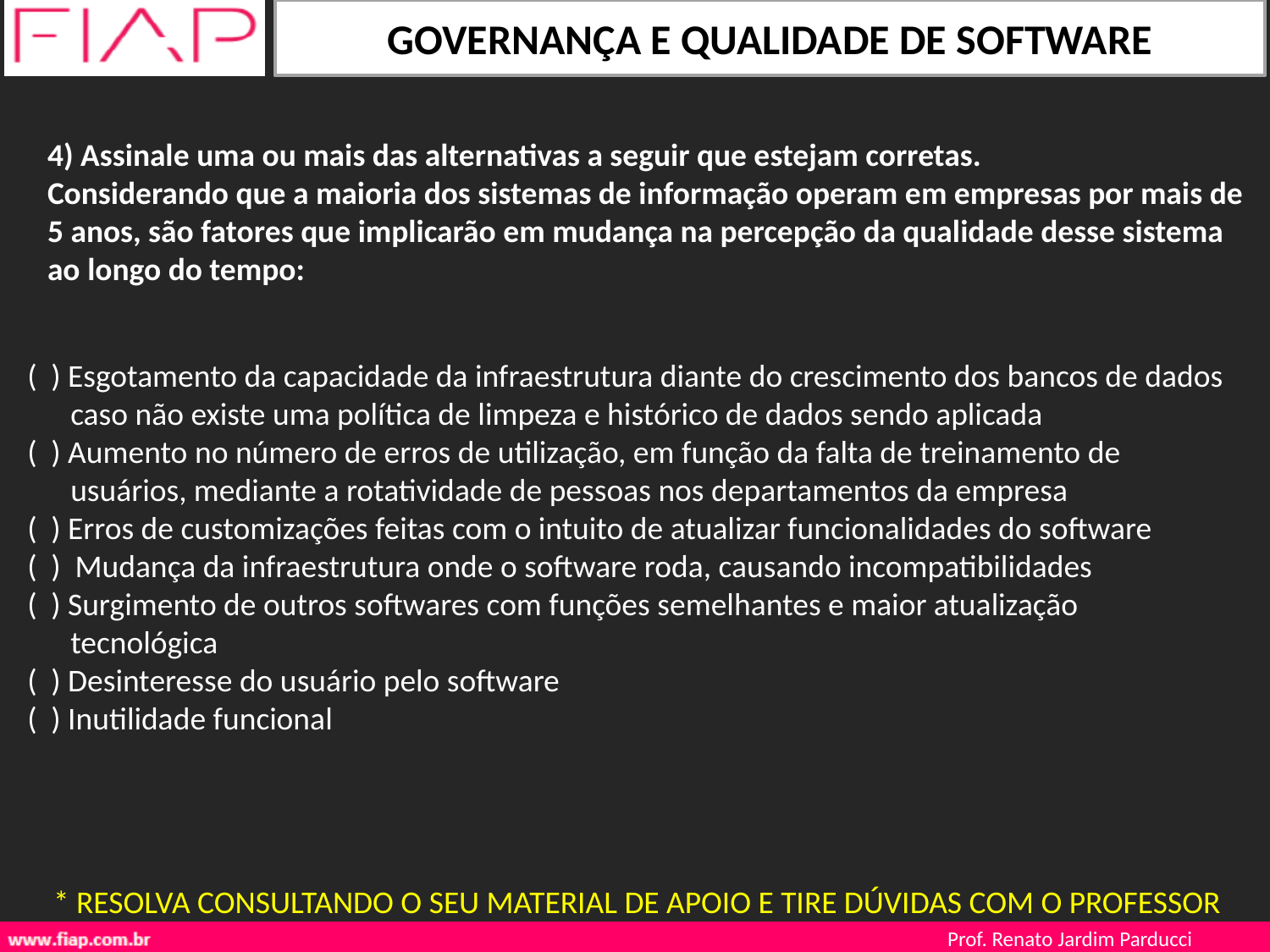

4) Assinale uma ou mais das alternativas a seguir que estejam corretas.
Considerando que a maioria dos sistemas de informação operam em empresas por mais de 5 anos, são fatores que implicarão em mudança na percepção da qualidade desse sistema ao longo do tempo:
(  ) Esgotamento da capacidade da infraestrutura diante do crescimento dos bancos de dados
      caso não existe uma política de limpeza e histórico de dados sendo aplicada
(  ) Aumento no número de erros de utilização, em função da falta de treinamento de
      usuários, mediante a rotatividade de pessoas nos departamentos da empresa
(  ) Erros de customizações feitas com o intuito de atualizar funcionalidades do software
(  )  Mudança da infraestrutura onde o software roda, causando incompatibilidades
(  ) Surgimento de outros softwares com funções semelhantes e maior atualização
      tecnológica
(  ) Desinteresse do usuário pelo software
(  ) Inutilidade funcional
* RESOLVA CONSULTANDO O SEU MATERIAL DE APOIO E TIRE DÚVIDAS COM O PROFESSOR